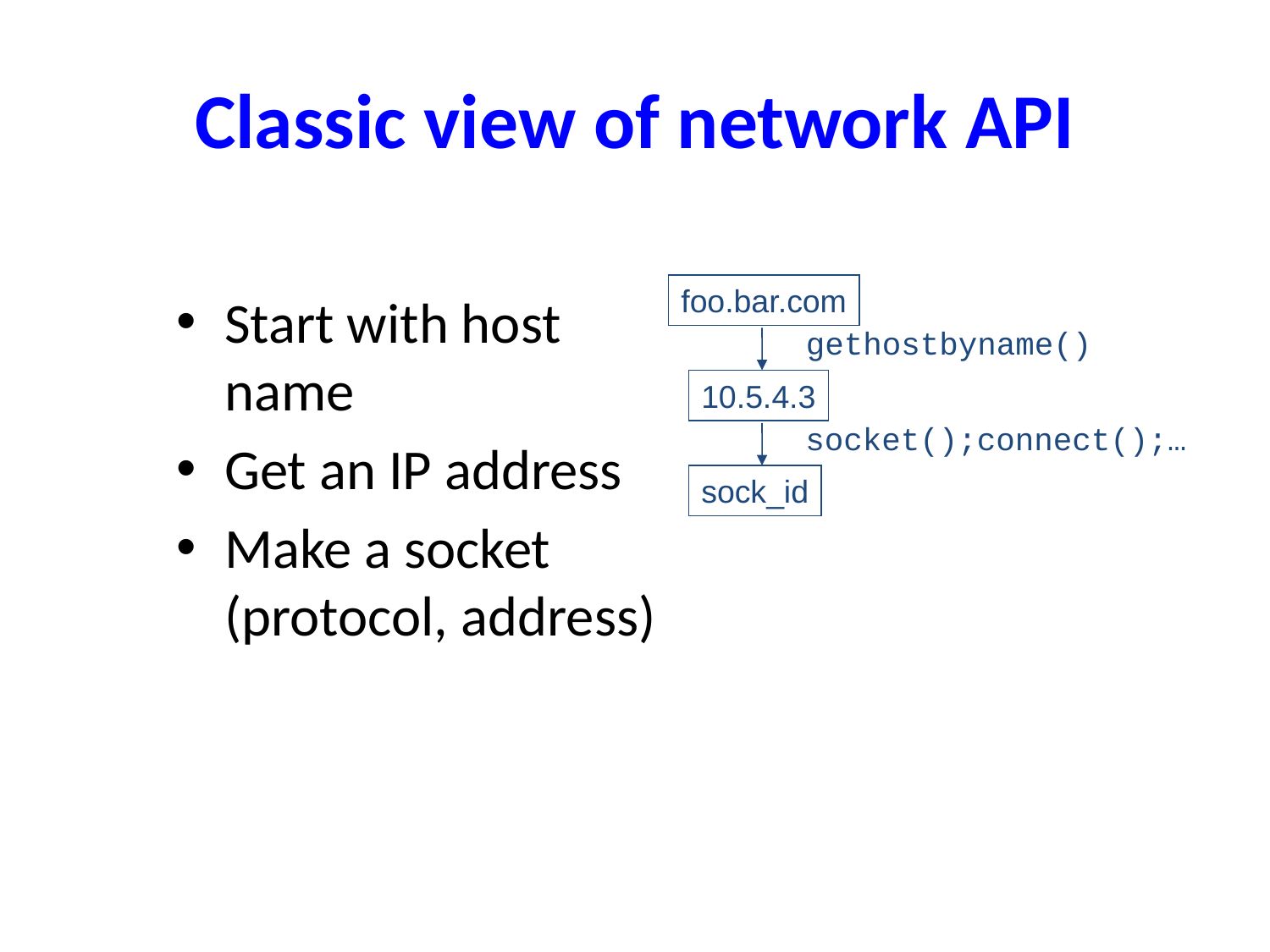

# Classic view of network API
foo.bar.com
Start with host name
Get an IP address
Make a socket (protocol, address)
gethostbyname()

10.5.4.3
socket();connect();…

sock_id